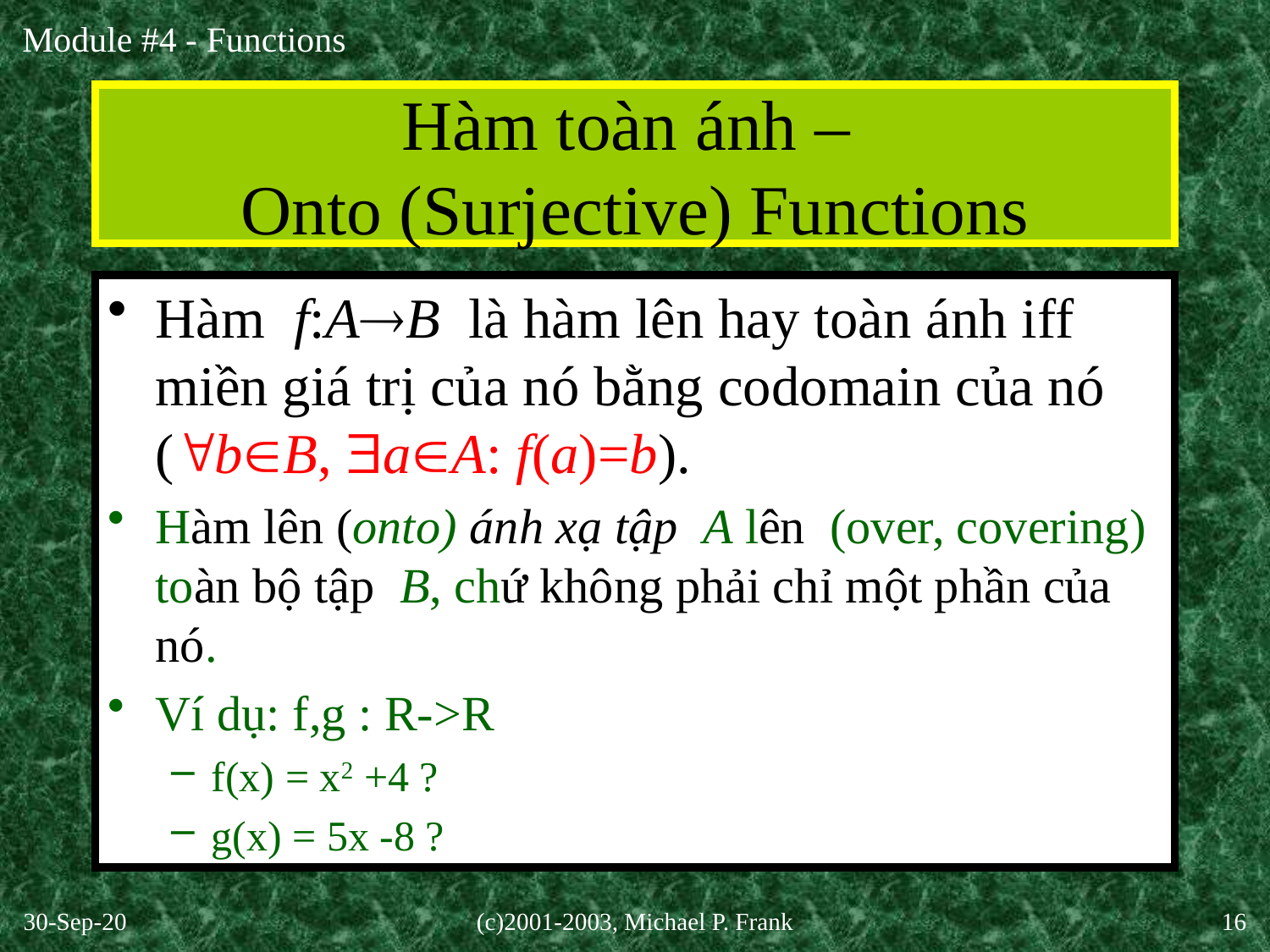

# Hàm toàn ánh – Onto (Surjective) Functions
Hàm  f:A→B  là hàm lên hay toàn ánh iff miền giá trị của nó bằng codomain của nó (∀b∈B, ∃a∈A: f(a)=b).
Hàm lên (onto) ánh xạ tập  A lên  (over, covering) toàn bộ tập  B, chứ không phải chỉ một phần của nó.
Ví dụ: f,g : R->R
f(x) = x2 +4 ?
g(x) = 5x -8 ?
30-Sep-20
(c)2001-2003, Michael P. Frank
16